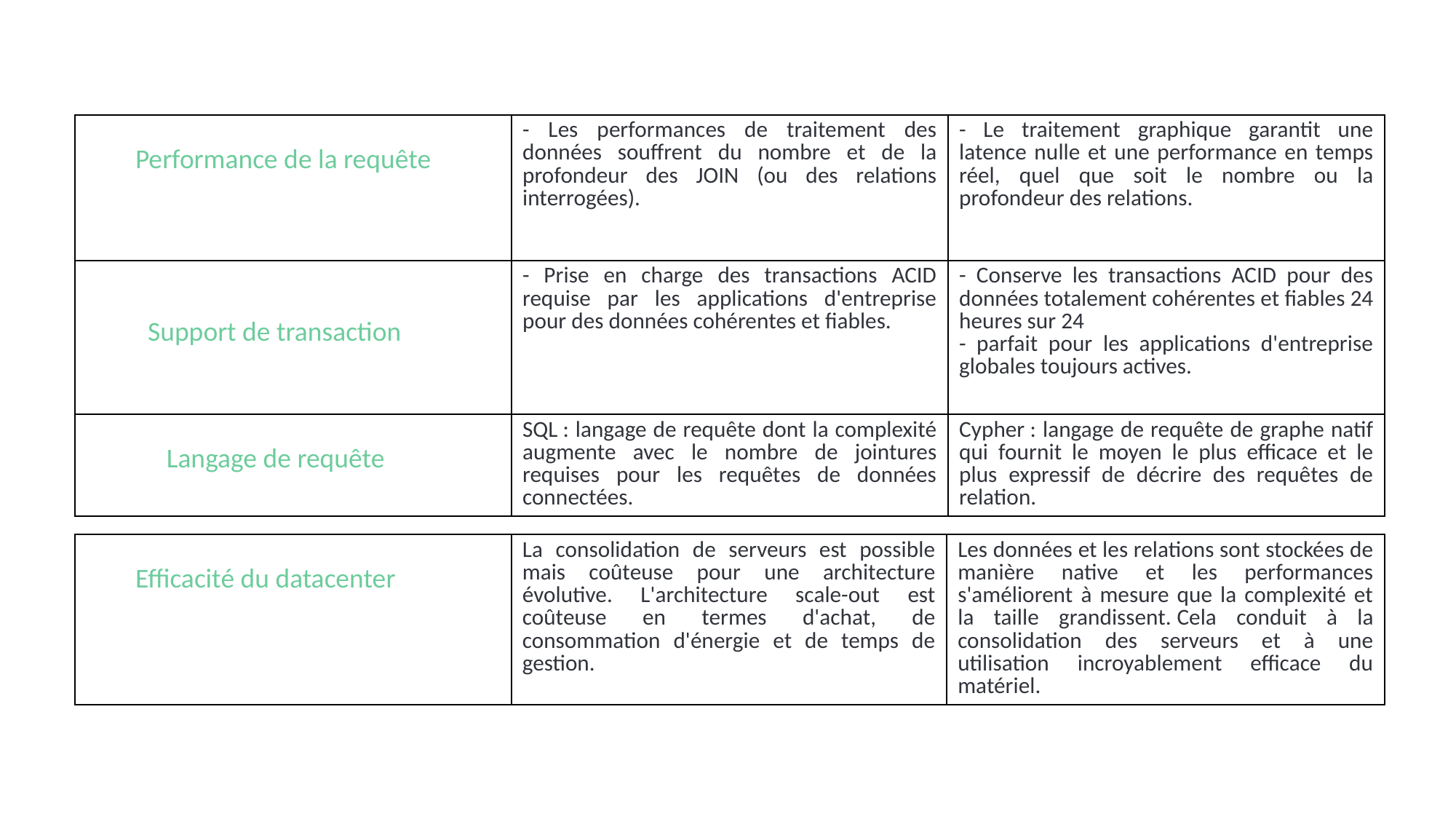

| Performance de la requête | - Les performances de traitement des données souffrent du nombre et de la profondeur des JOIN (ou des relations interrogées). | - Le traitement graphique garantit une latence nulle et une performance en temps réel, quel que soit le nombre ou la profondeur des relations. |
| --- | --- | --- |
| Support de transaction | - Prise en charge des transactions ACID requise par les applications d'entreprise pour des données cohérentes et fiables. | - Conserve les transactions ACID pour des données totalement cohérentes et fiables 24 heures sur 24 - parfait pour les applications d'entreprise globales toujours actives. |
| Langage de requête | SQL : langage de requête dont la complexité augmente avec le nombre de jointures requises pour les requêtes de données connectées. | Cypher : langage de requête de graphe natif qui fournit le moyen le plus efficace et le plus expressif de décrire des requêtes de relation. |
| Efficacité du datacenter | La consolidation de serveurs est possible mais coûteuse pour une architecture évolutive. L'architecture scale-out est coûteuse en termes d'achat, de consommation d'énergie et de temps de gestion. | Les données et les relations sont stockées de manière native et les performances s'améliorent à mesure que la complexité et la taille grandissent. Cela conduit à la consolidation des serveurs et à une utilisation incroyablement efficace du matériel. |
| --- | --- | --- |